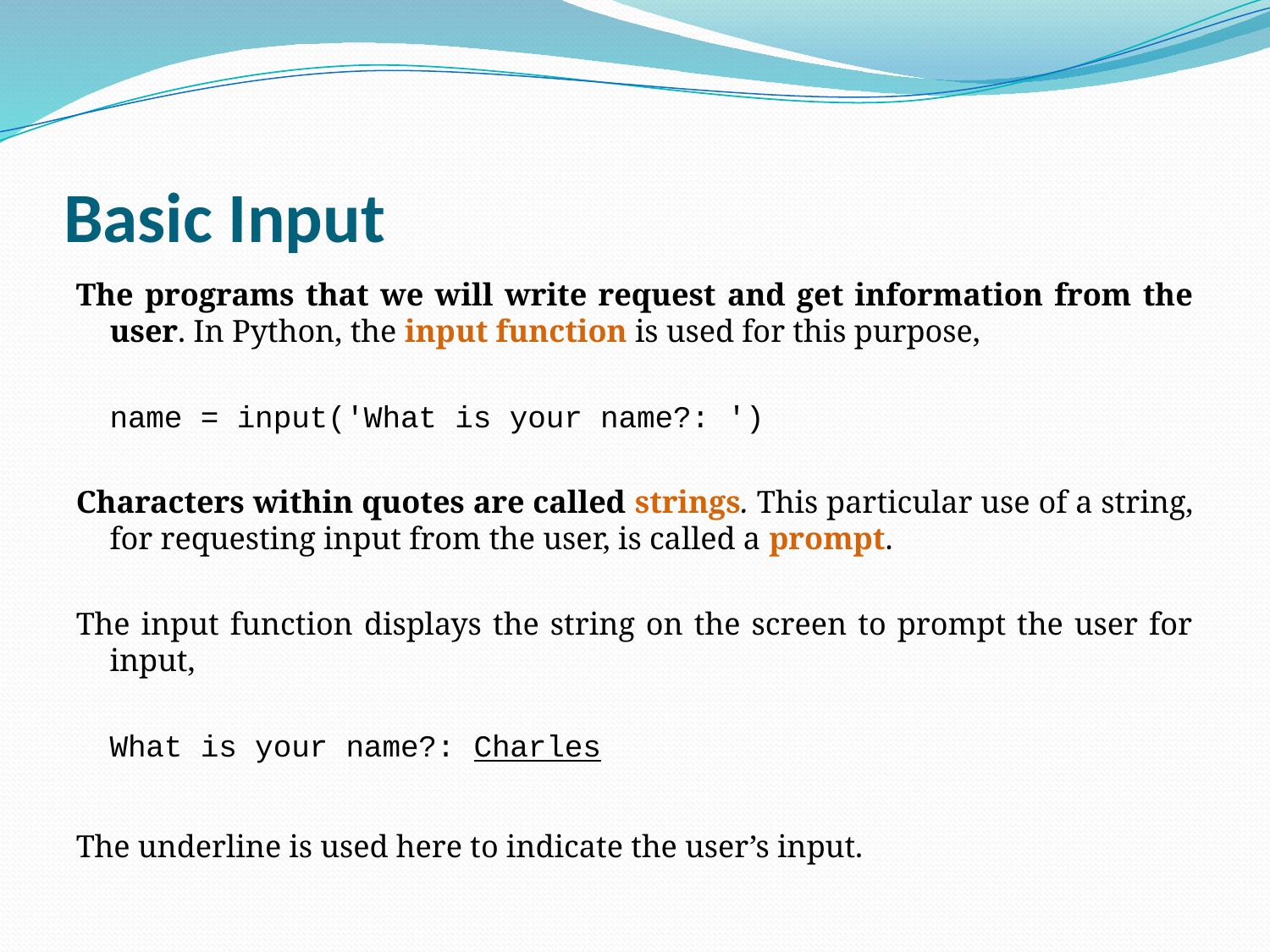

# Basic Input
The programs that we will write request and get information from the user. In Python, the input function is used for this purpose,

	name = input('What is your name?: ')

Characters within quotes are called strings. This particular use of a string, for requesting input from the user, is called a prompt.

The input function displays the string on the screen to prompt the user for input,

	What is your name?: Charles

The underline is used here to indicate the user’s input.